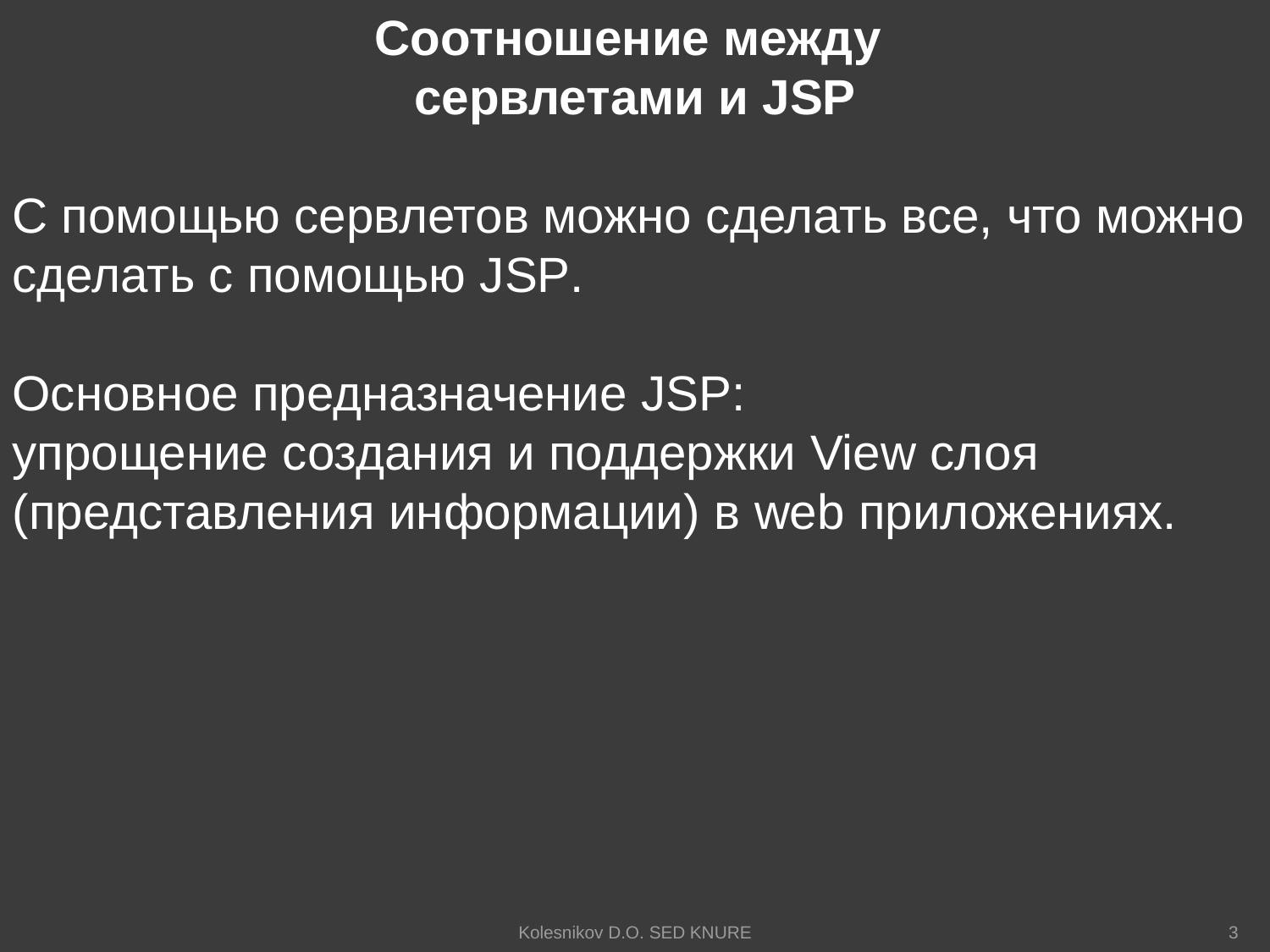

Соотношение между
сервлетами и JSP

С помощью сервлетов можно сделать все, что можно сделать с помощью JSP.

Основное предназначение JSP:
упрощение создания и поддержки View слоя (представления информации) в web приложениях.
Kolesnikov D.O. SED KNURE
3